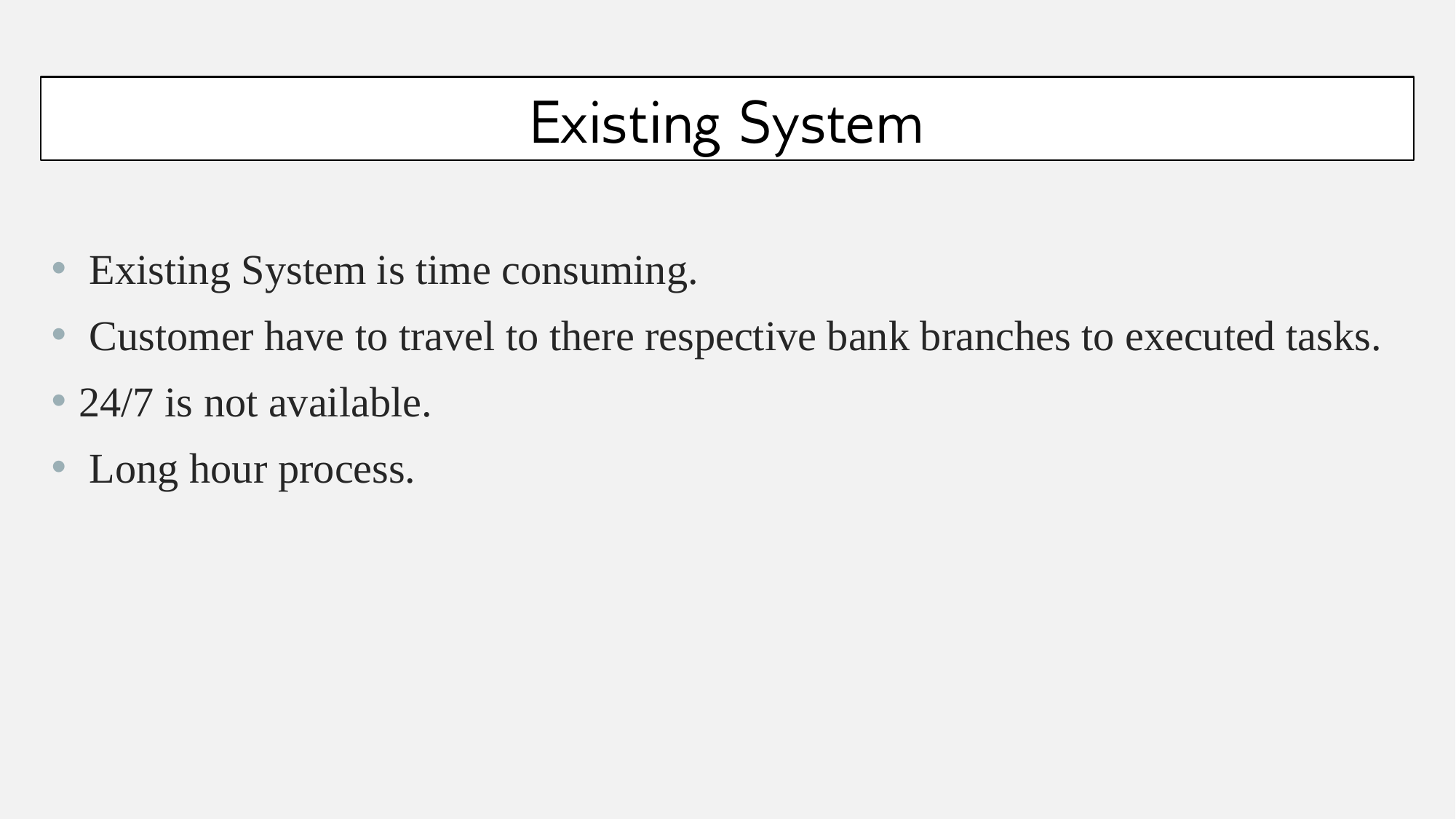

Existing System
 Existing System is time consuming.
 Customer have to travel to there respective bank branches to executed tasks.
24/7 is not available.
 Long hour process.